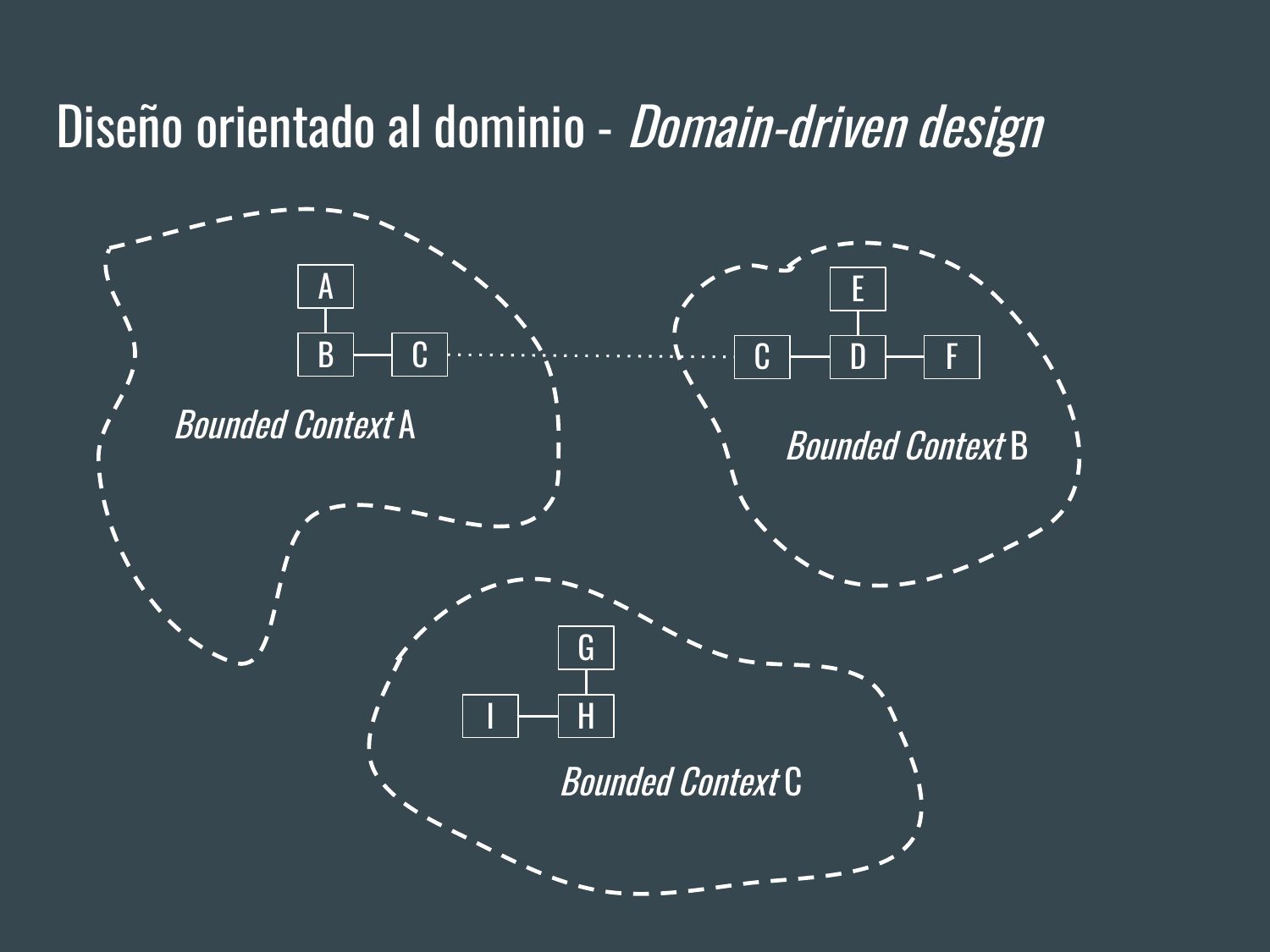

# Diseño orientado al dominio - Domain-driven design

A
E
B
C
C
D
F
Bounded Context A
Bounded Context B

G
I
H
Bounded Context C